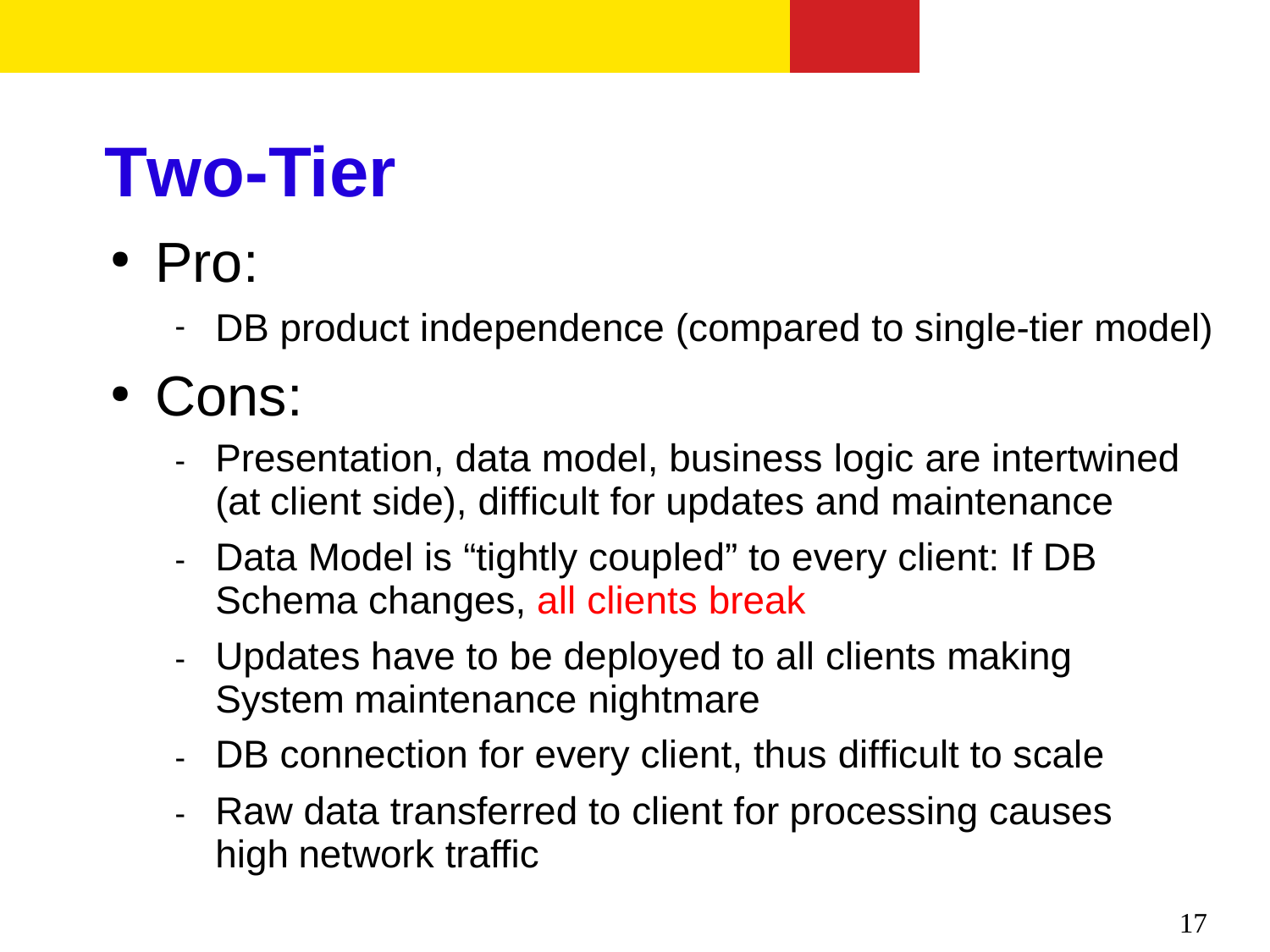

# Two-Tier
Pro:
●
DB product independence (compared to single-tier model)
−
Cons:
●
Presentation, data model, business logic are intertwined (at client side), difficult for updates and maintenance
Data Model is “tightly coupled” to every client: If DB Schema changes, all clients break
Updates have to be deployed to all clients making System maintenance nightmare
DB connection for every client, thus difficult to scale
Raw data transferred to client for processing causes high network traffic
−
−
−
−
−
17